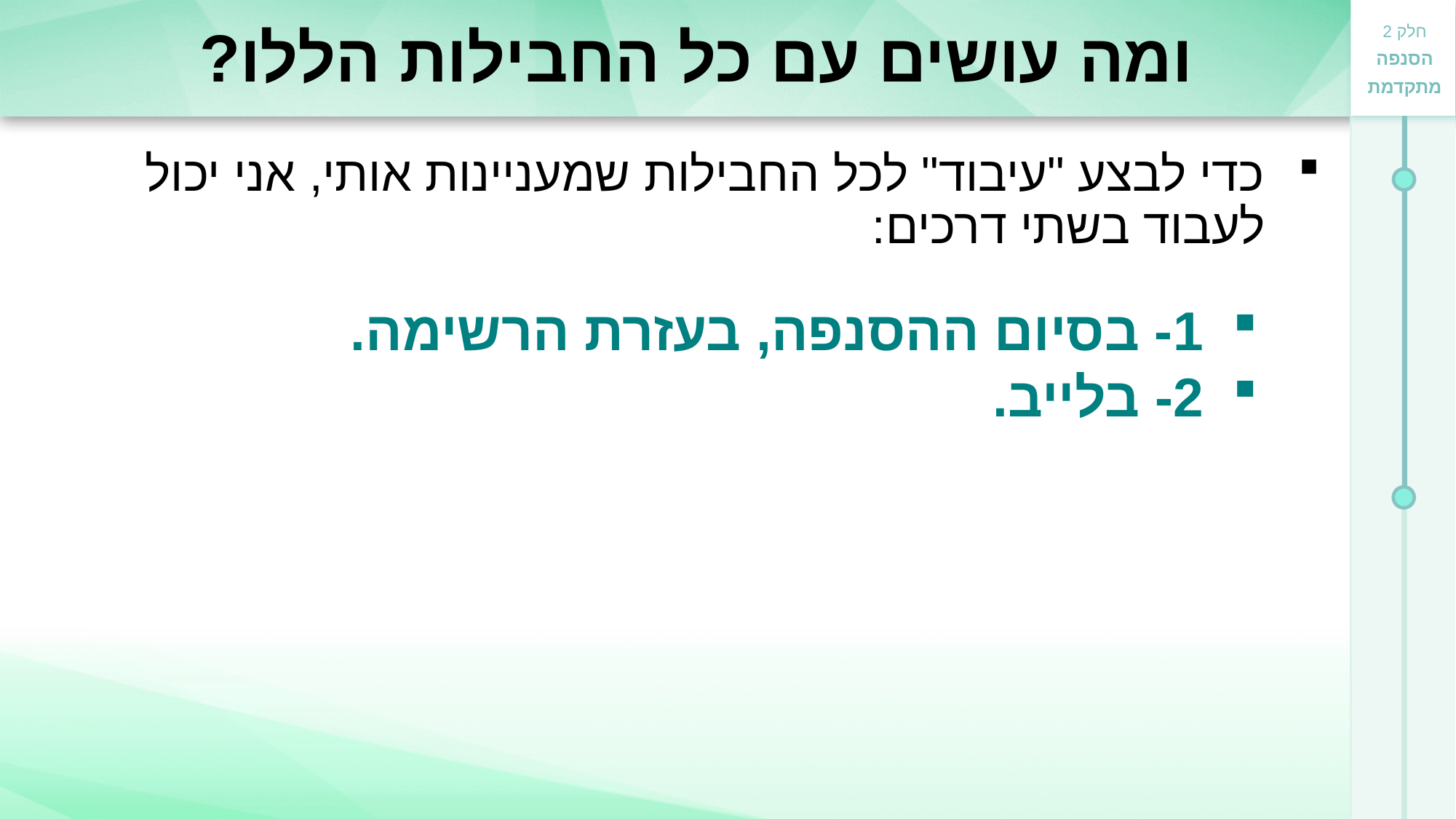

# ומה עושים עם כל החבילות הללו?

כדי לבצע "עיבוד" לכל החבילות שמעניינות אותי, אני יכול לעבוד בשתי דרכים:

1- בסיום ההסנפה, בעזרת הרשימה.
2- בלייב.